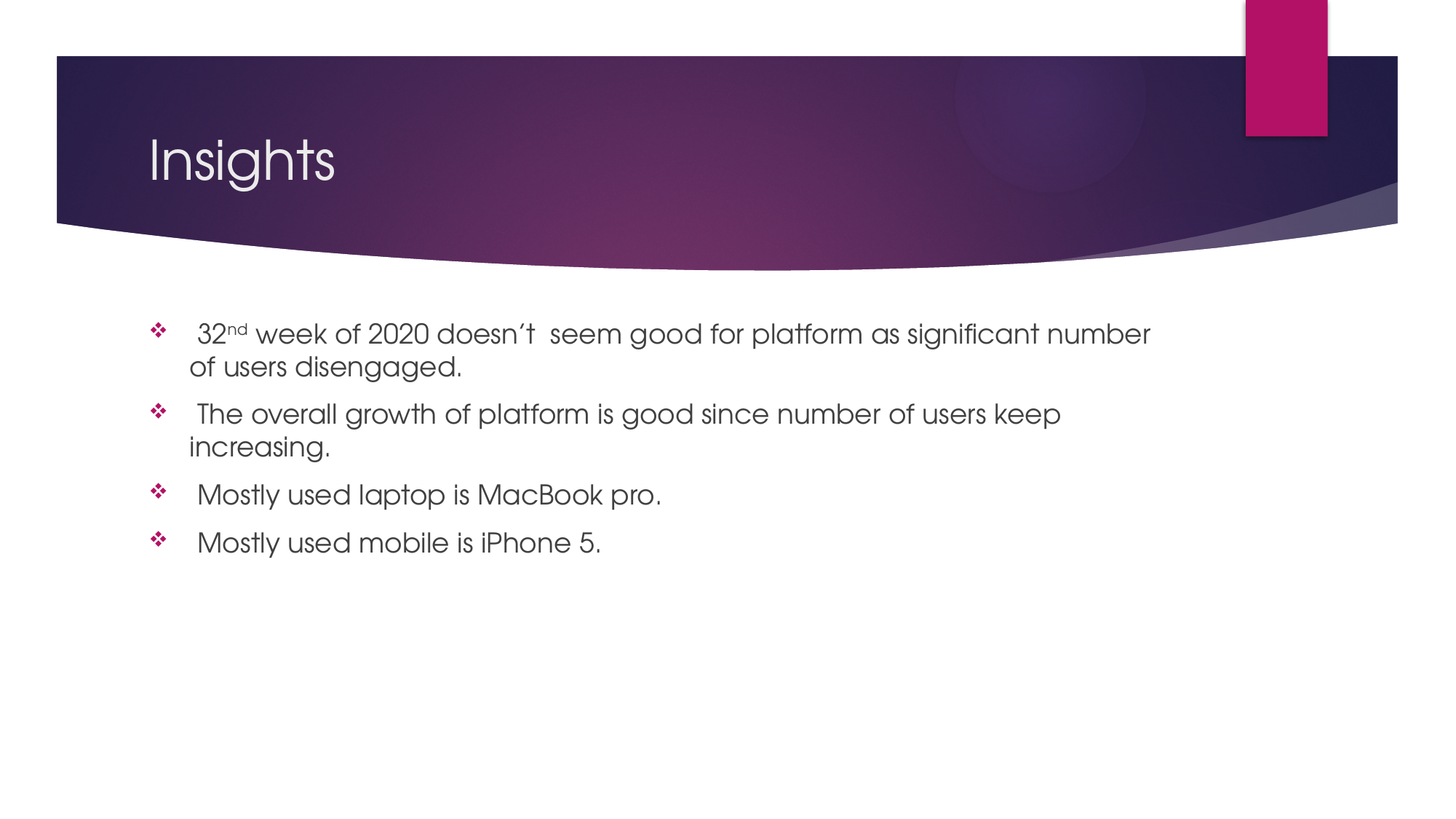

# Insights
 32nd week of 2020 doesn’t  seem good for platform as significant number of users disengaged.
 The overall growth of platform is good since number of users keep increasing.
 Mostly used laptop is MacBook pro.
 Mostly used mobile is iPhone 5.